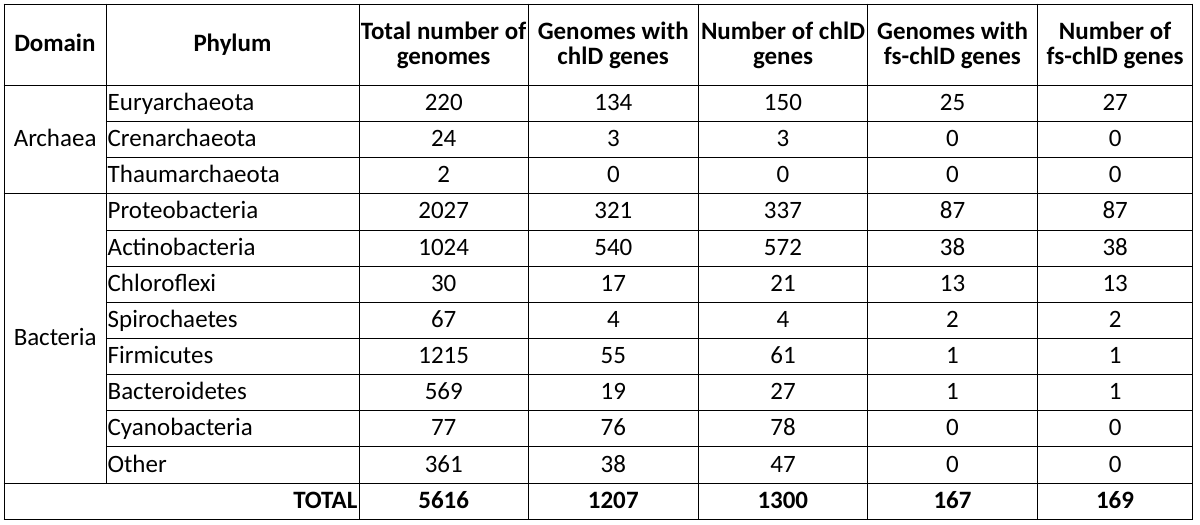

| Domain | Phylum | Total number of genomes | Genomes with chlD genes | Number of chlD genes | Genomes with fs-chlD genes | Number of fs-chlD genes |
| --- | --- | --- | --- | --- | --- | --- |
| Archaea | Euryarchaeota | 220 | 134 | 150 | 25 | 27 |
|  | Crenarchaeota | 24 | 3 | 3 | 0 | 0 |
|  | Thaumarchaeota | 2 | 0 | 0 | 0 | 0 |
| Bacteria | Proteobacteria | 2027 | 321 | 337 | 87 | 87 |
|  | Actinobacteria | 1024 | 540 | 572 | 38 | 38 |
|  | Chloroflexi | 30 | 17 | 21 | 13 | 13 |
|  | Spirochaetes | 67 | 4 | 4 | 2 | 2 |
|  | Firmicutes | 1215 | 55 | 61 | 1 | 1 |
|  | Bacteroidetes | 569 | 19 | 27 | 1 | 1 |
|  | Cyanobacteria | 77 | 76 | 78 | 0 | 0 |
|  | Other | 361 | 38 | 47 | 0 | 0 |
| TOTAL |  | 5616 | 1207 | 1300 | 167 | 169 |